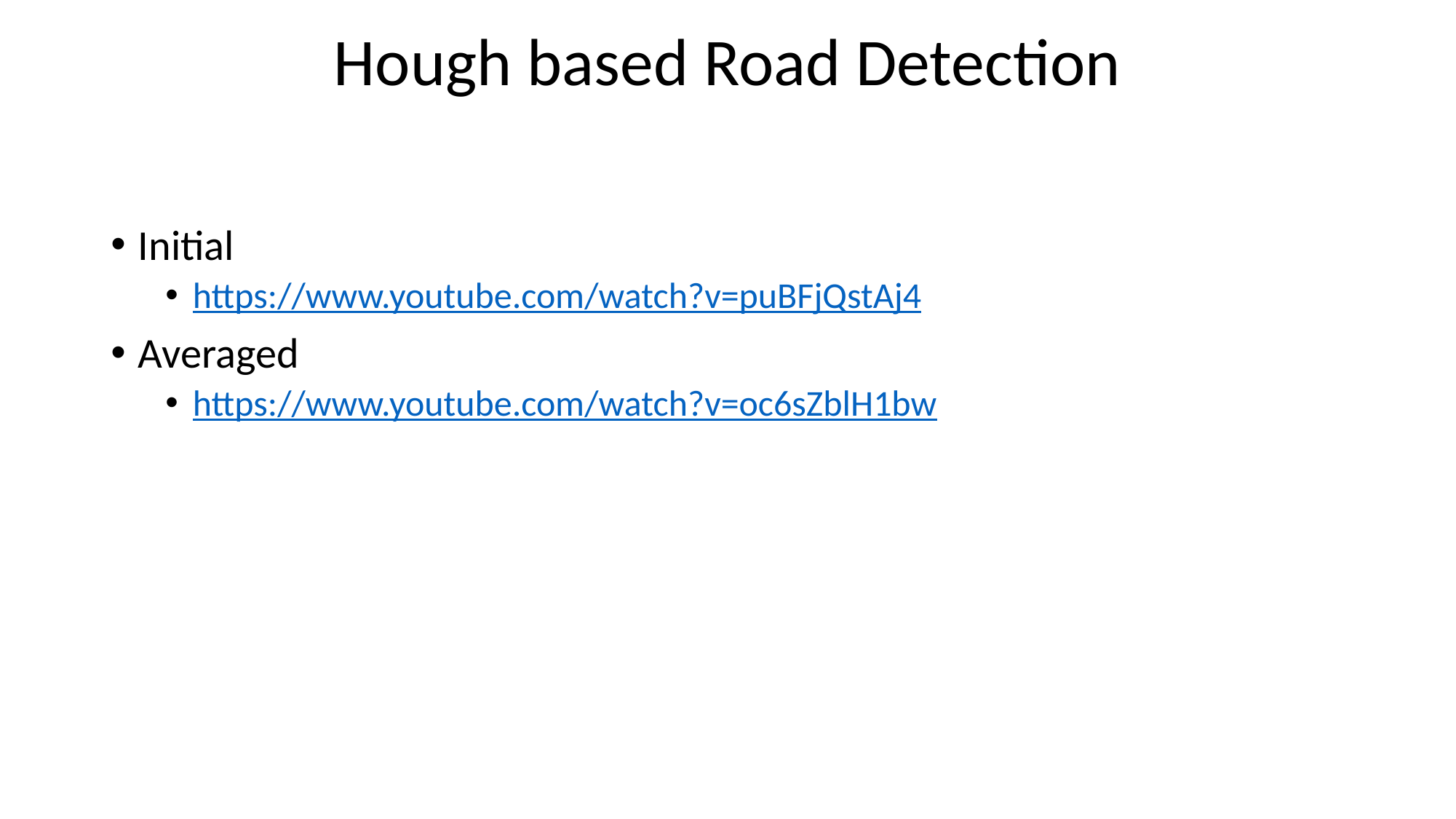

Hough based Road Detection
Initial
https://www.youtube.com/watch?v=puBFjQstAj4
Averaged
https://www.youtube.com/watch?v=oc6sZblH1bw